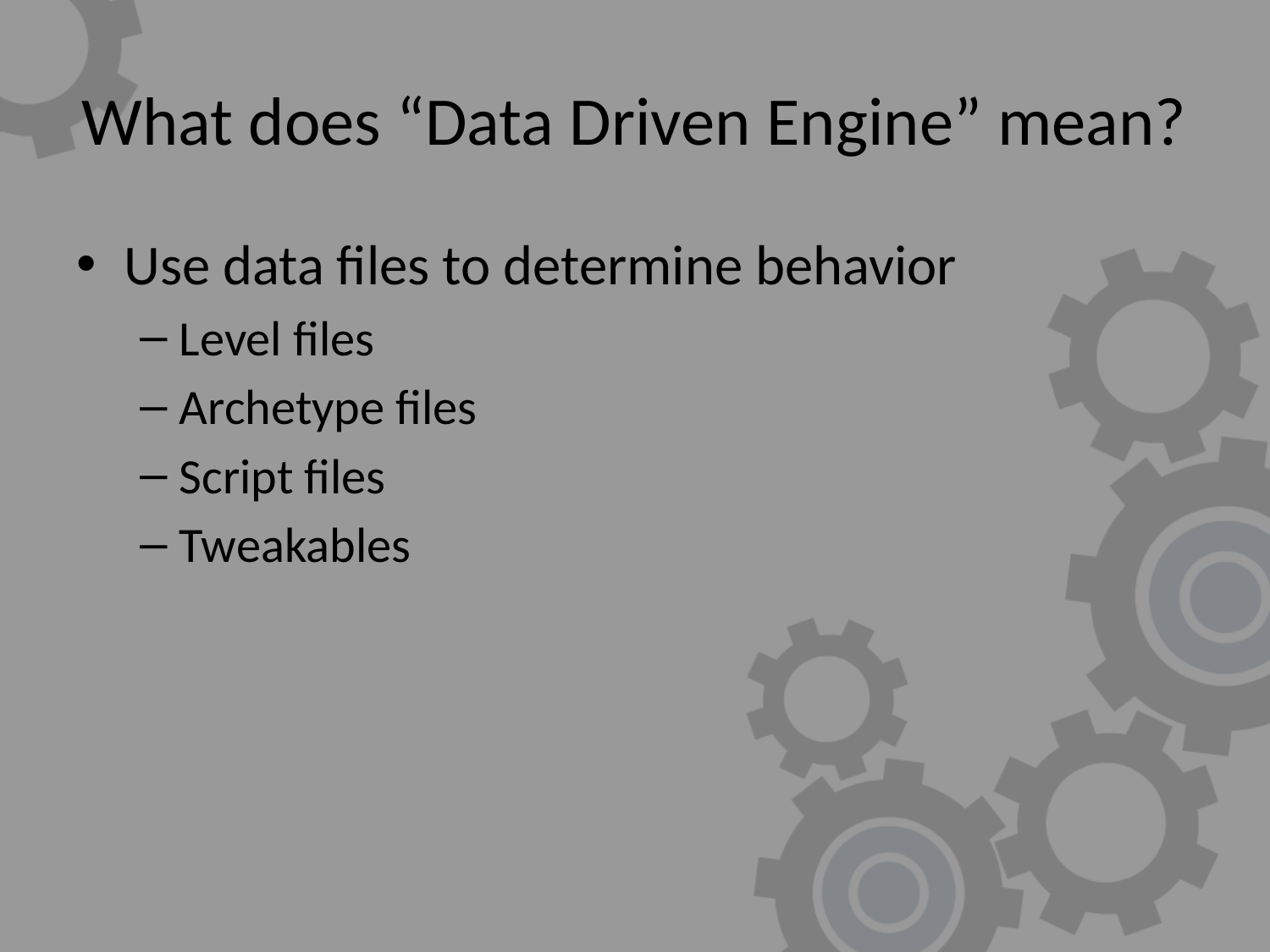

# What does “Data Driven Engine” mean?
Use data files to determine behavior
Level files
Archetype files
Script files
Tweakables